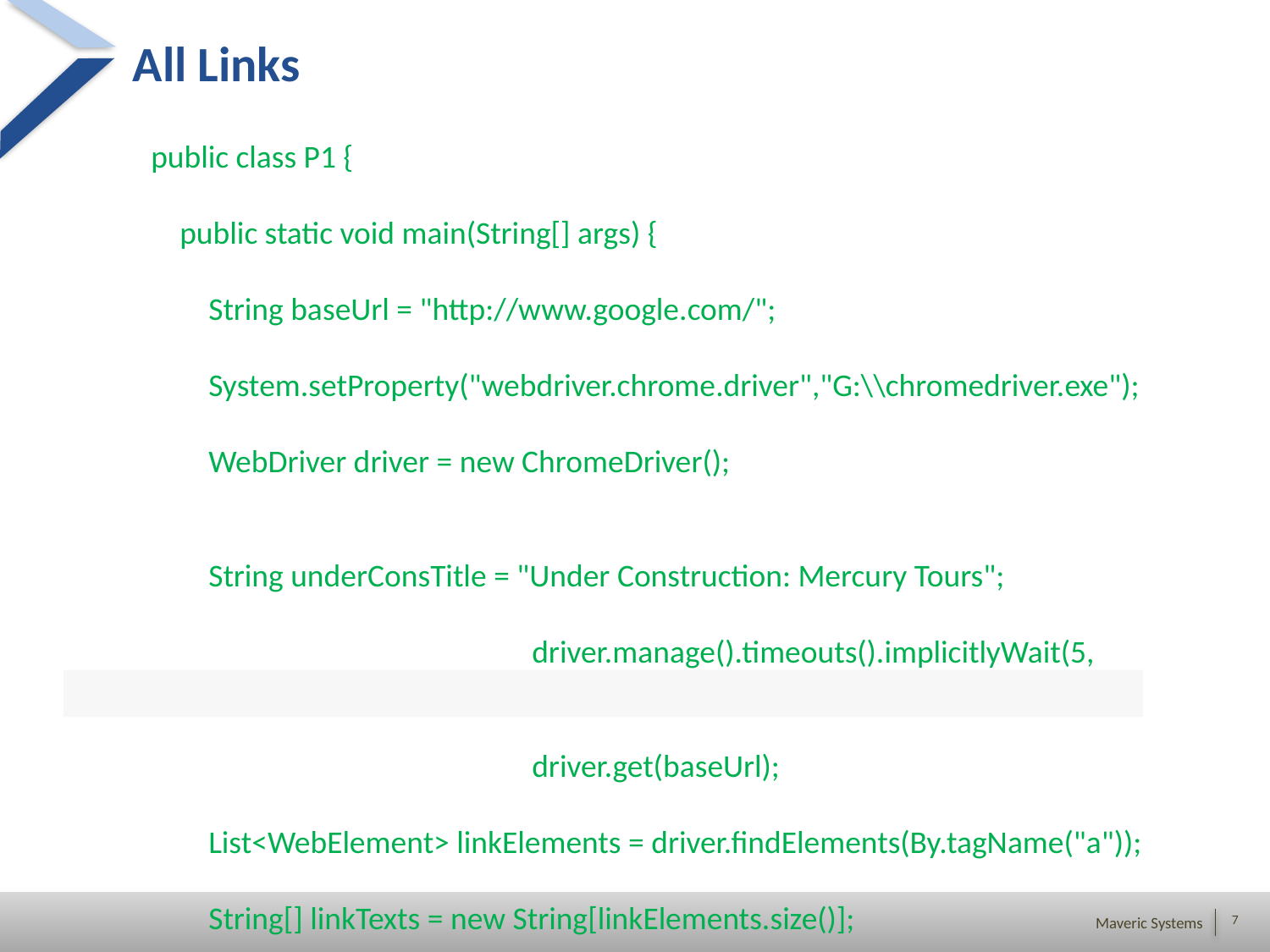

# All Links

public class P1 {

    public static void main(String[] args) {
        String baseUrl = "http://www.google.com/";
        System.setProperty("webdriver.chrome.driver","G:\\chromedriver.exe");
        WebDriver driver = new ChromeDriver();

        String underConsTitle = "Under Construction: Mercury Tours";
			driver.manage().timeouts().implicitlyWait(5, TimeUnit.SECONDS);

			driver.get(baseUrl);
        List<WebElement> linkElements = driver.findElements(By.tagName("a"));
        String[] linkTexts = new String[linkElements.size()];